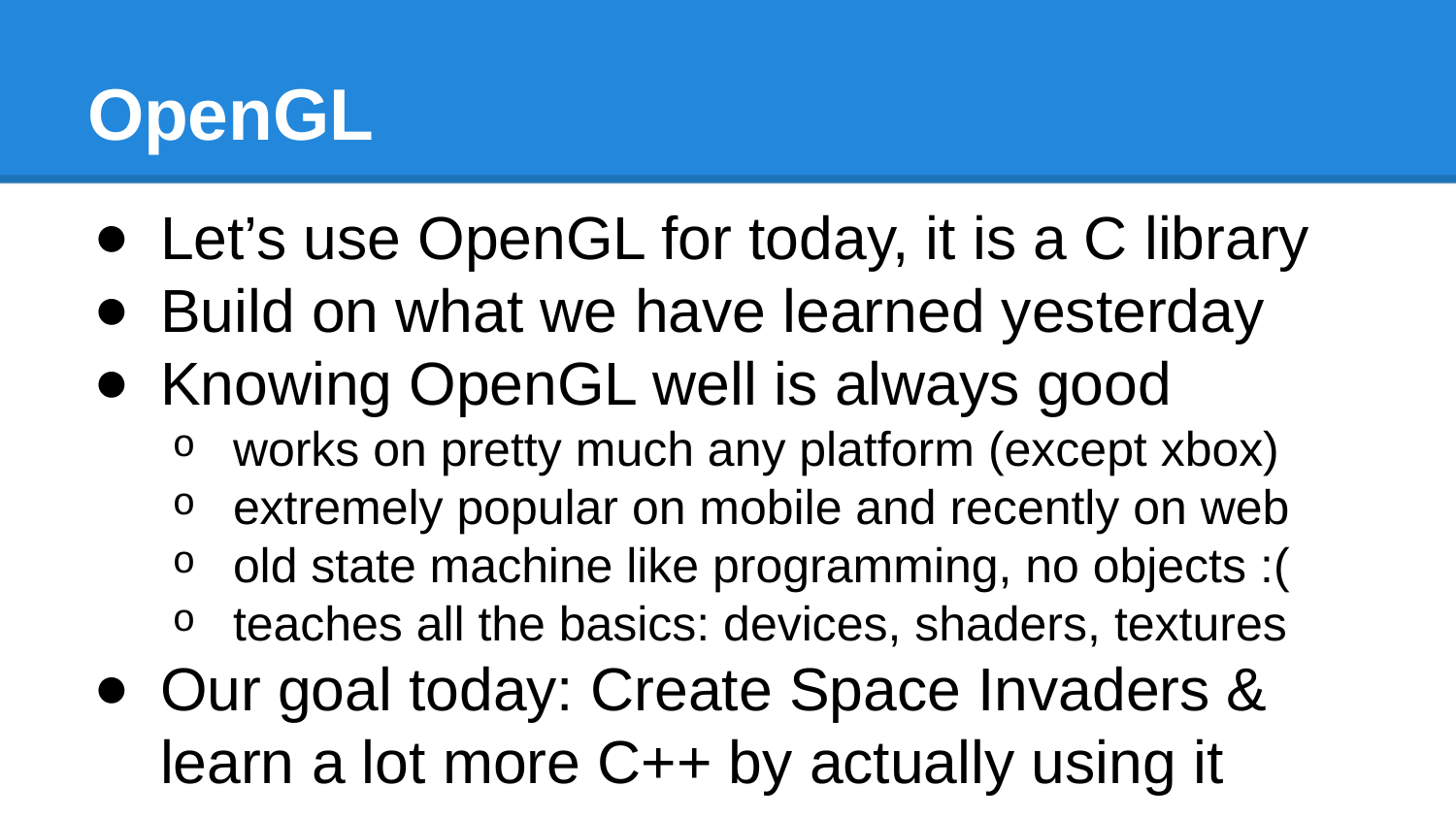

# OpenGL
Let’s use OpenGL for today, it is a C library
Build on what we have learned yesterday
Knowing OpenGL well is always good
works on pretty much any platform (except xbox)
extremely popular on mobile and recently on web
old state machine like programming, no objects :(
teaches all the basics: devices, shaders, textures
Our goal today: Create Space Invaders & learn a lot more C++ by actually using it